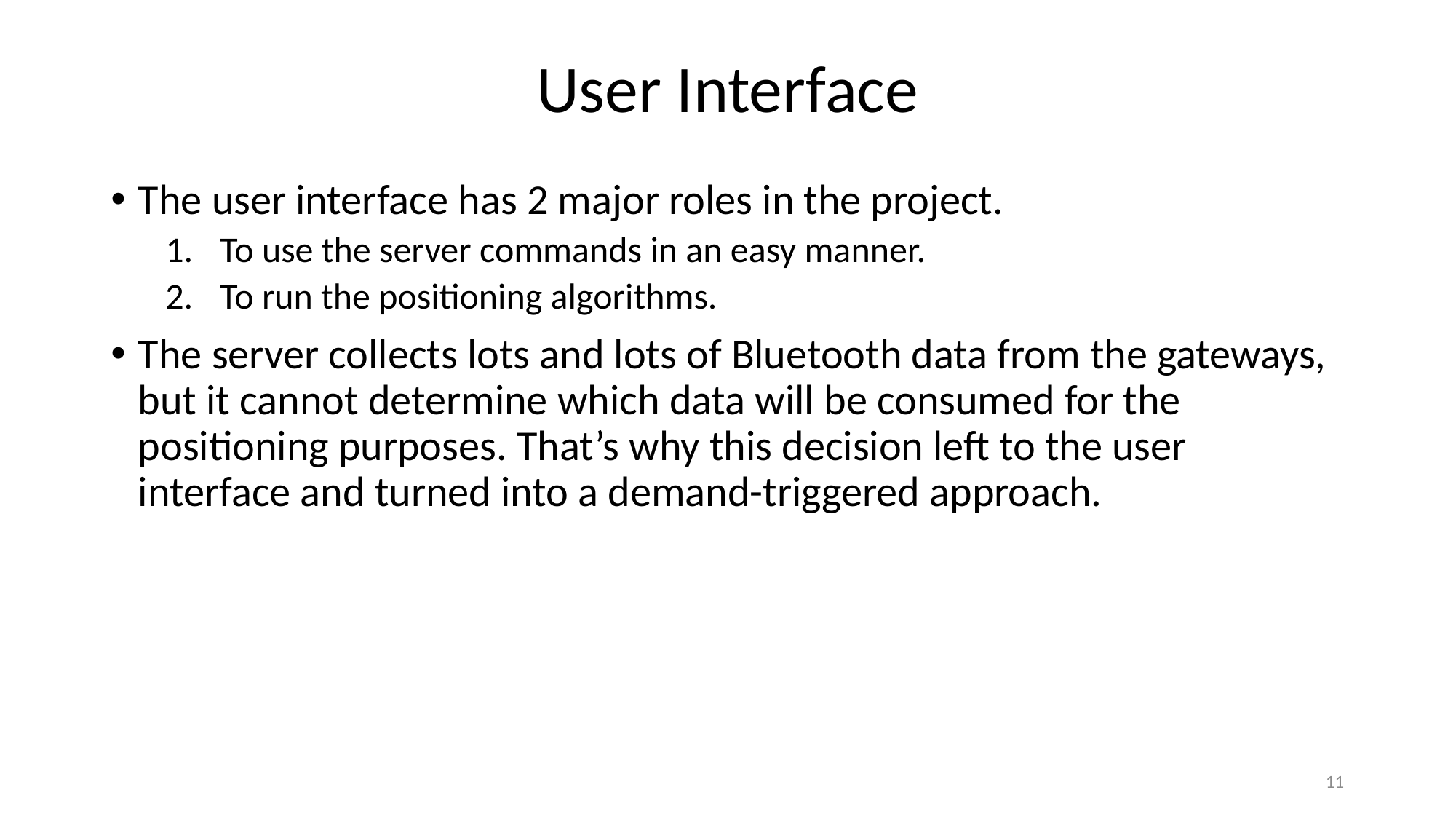

# User Interface
The user interface has 2 major roles in the project.
To use the server commands in an easy manner.
To run the positioning algorithms.
The server collects lots and lots of Bluetooth data from the gateways, but it cannot determine which data will be consumed for the positioning purposes. That’s why this decision left to the user interface and turned into a demand-triggered approach.
11